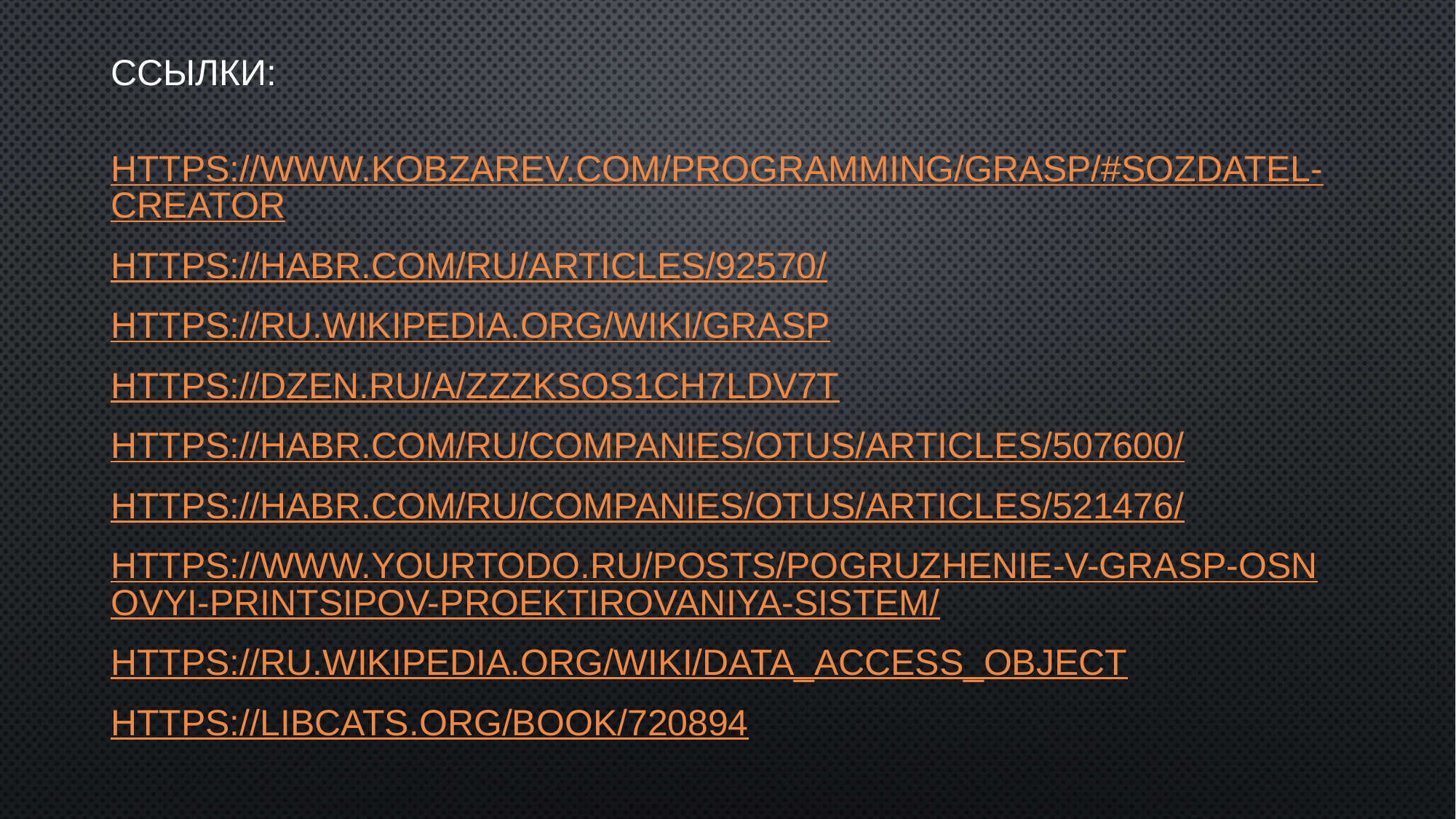

# Ссылки:
https://www.kobzarev.com/programming/grasp/#sozdatel-creator
https://habr.com/ru/articles/92570/
https://ru.wikipedia.org/wiki/GRASP
https://dzen.ru/a/ZZZkSOs1ch7Ldv7T
https://habr.com/ru/companies/otus/articles/507600/
https://habr.com/ru/companies/otus/articles/521476/
https://www.yourtodo.ru/posts/pogruzhenie-v-grasp-osnovyi-printsipov-proektirovaniya-sistem/
https://ru.wikipedia.org/wiki/Data_Access_Object
https://libcats.org/book/720894